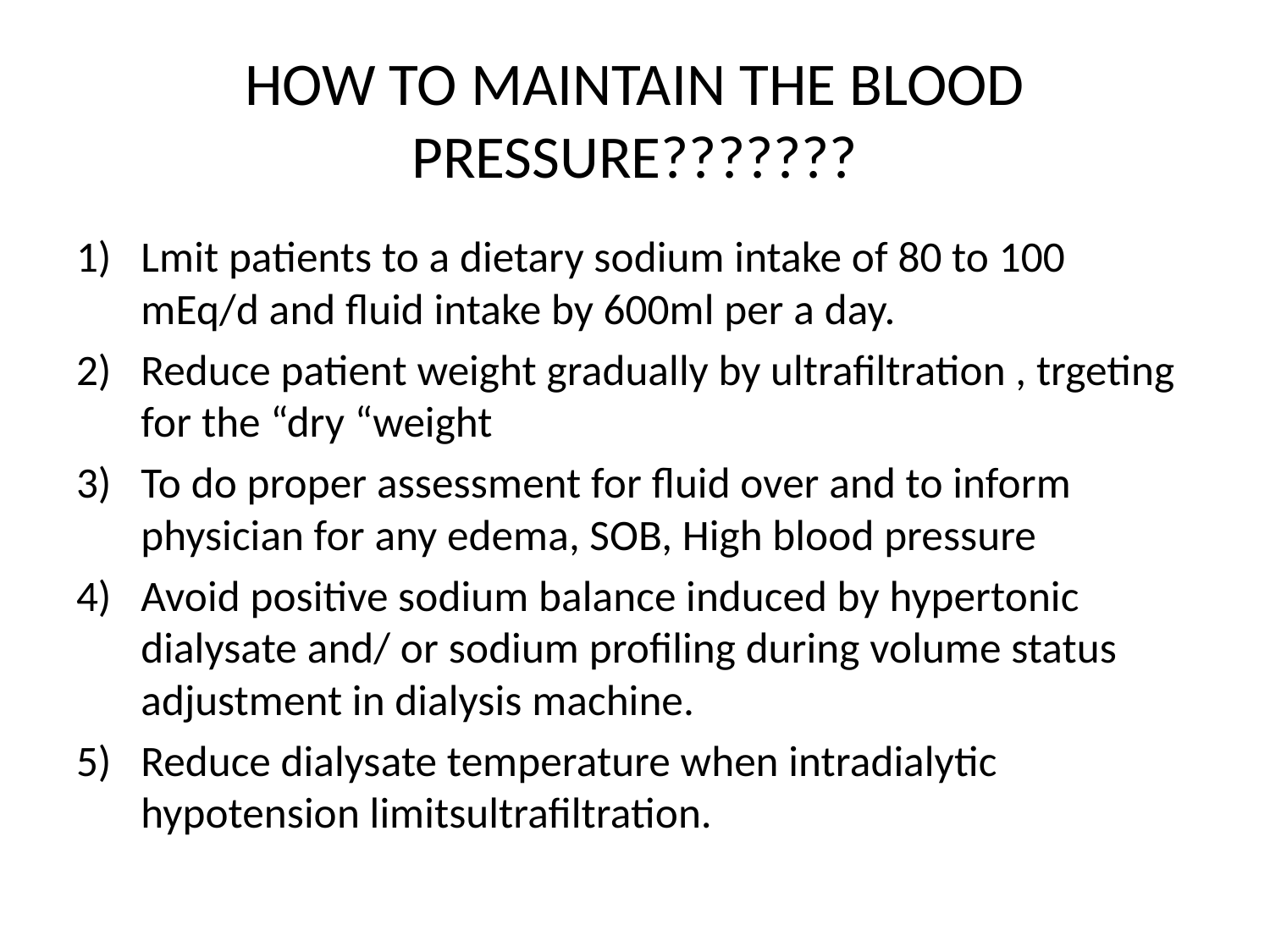

# HOW TO MAINTAIN THE BLOOD PRESSURE???????
Lmit patients to a dietary sodium intake of 80 to 100 mEq/d and fluid intake by 600ml per a day.
Reduce patient weight gradually by ultrafiltration , trgeting for the “dry “weight
To do proper assessment for fluid over and to inform physician for any edema, SOB, High blood pressure
Avoid positive sodium balance induced by hypertonic dialysate and/ or sodium profiling during volume status adjustment in dialysis machine.
Reduce dialysate temperature when intradialytic hypotension limitsultrafiltration.